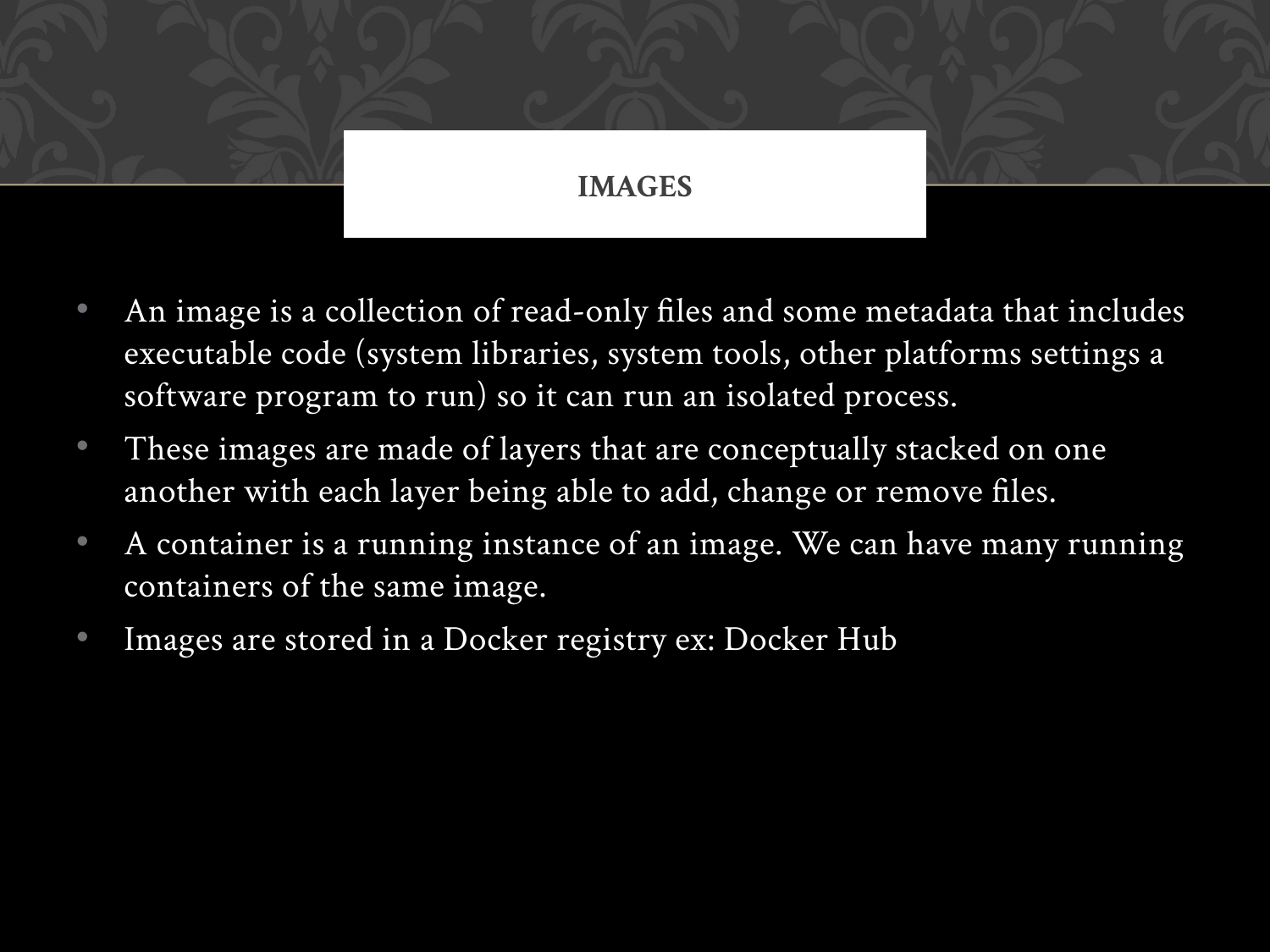

# Images
An image is a collection of read-only files and some metadata that includes executable code (system libraries, system tools, other platforms settings a software program to run) so it can run an isolated process.
These images are made of layers that are conceptually stacked on one another with each layer being able to add, change or remove files.
A container is a running instance of an image. We can have many running containers of the same image.
Images are stored in a Docker registry ex: Docker Hub